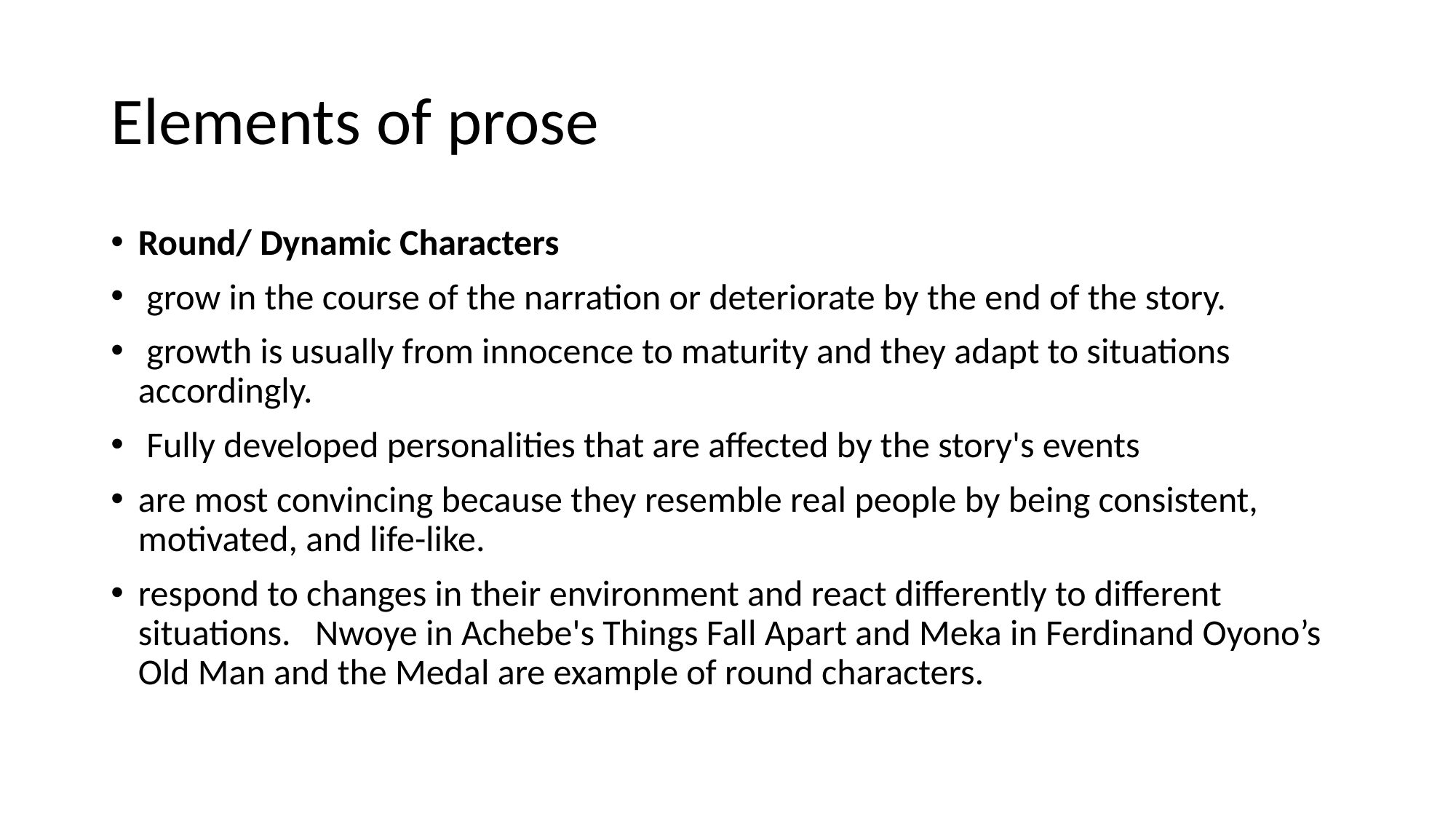

# Elements of prose
Round/ Dynamic Characters
 grow in the course of the narration or deteriorate by the end of the story.
 growth is usually from innocence to maturity and they adapt to situations accordingly.
 Fully developed personalities that are affected by the story's events
are most convincing because they resemble real people by being consistent, motivated, and life-like.
respond to changes in their environment and react differently to different situations.   Nwoye in Achebe's Things Fall Apart and Meka in Ferdinand Oyono’s Old Man and the Medal are example of round characters.